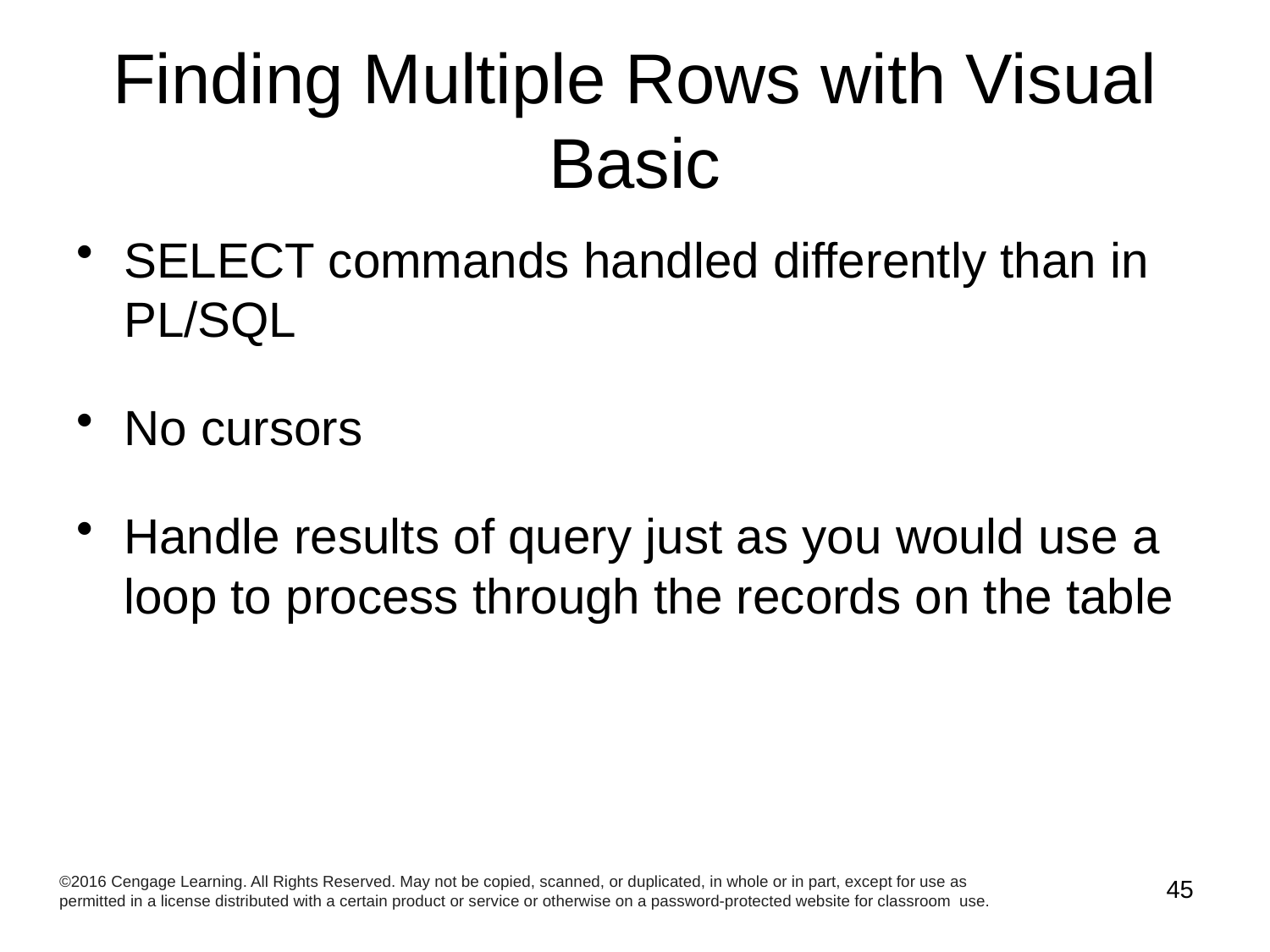

# Finding Multiple Rows with Visual Basic
SELECT commands handled differently than in PL/SQL
No cursors
Handle results of query just as you would use a loop to process through the records on the table
©2016 Cengage Learning. All Rights Reserved. May not be copied, scanned, or duplicated, in whole or in part, except for use as permitted in a license distributed with a certain product or service or otherwise on a password-protected website for classroom  use.
45